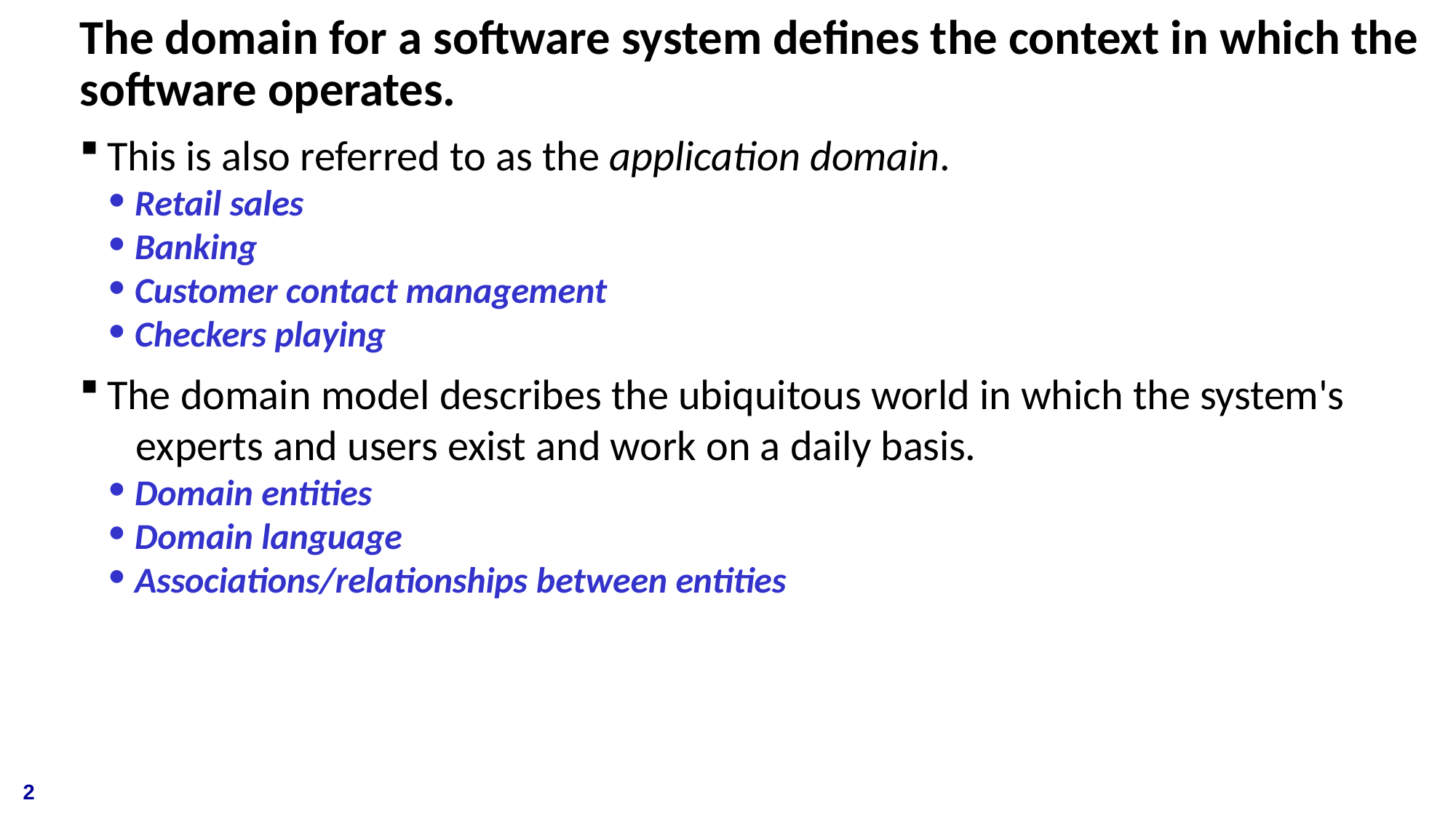

# The domain for a software system defines the context in which the software operates.
This is also referred to as the application domain.
Retail sales
Banking
Customer contact management
Checkers playing
The domain model describes the ubiquitous world in which the system's 	experts and users exist and work on a daily basis.
Domain entities
Domain language
Associations/relationships between entities
2